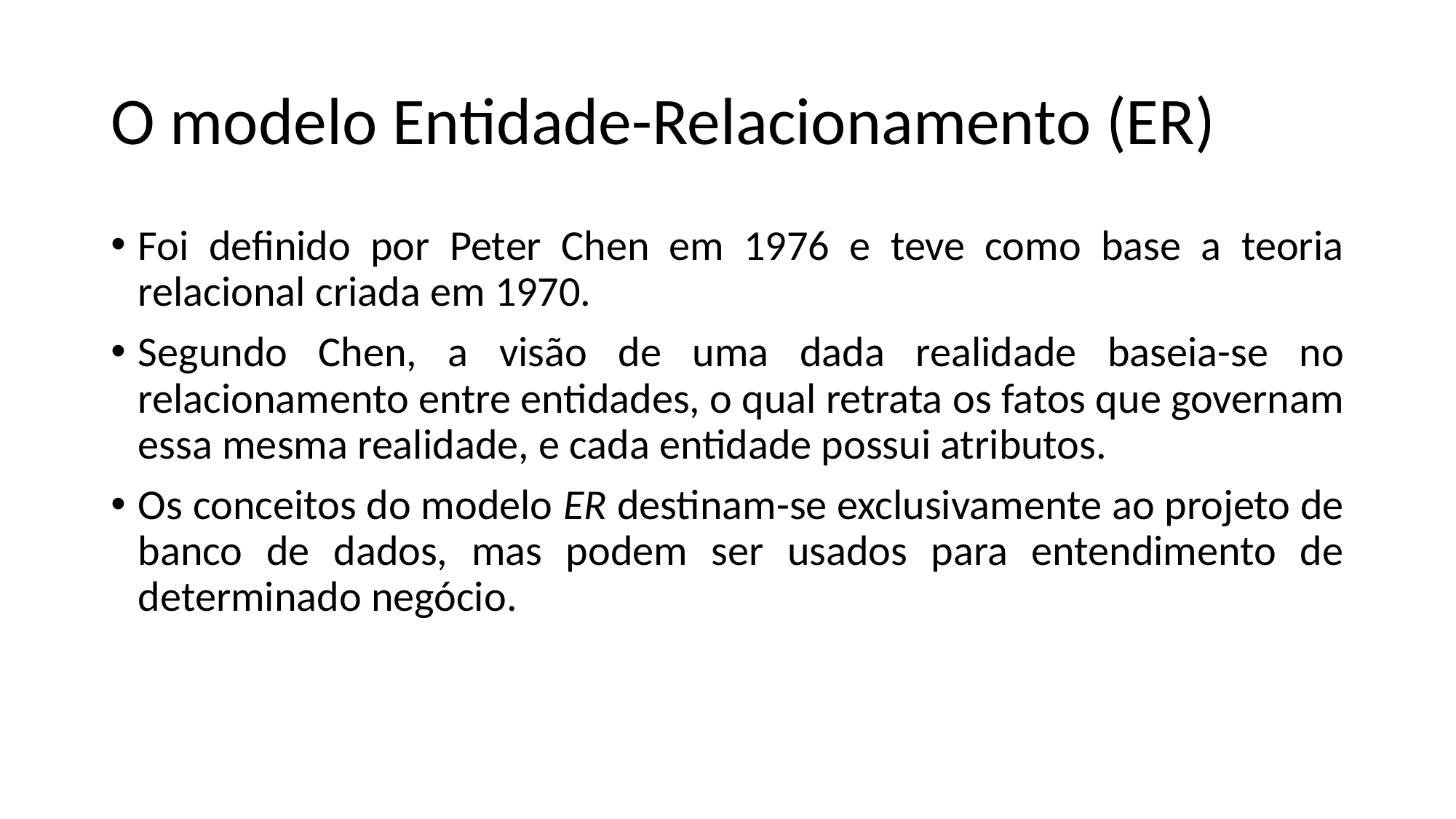

# O modelo Entidade-Relacionamento (ER)
Foi definido por Peter Chen em 1976 e teve como base a teoria relacional criada em 1970.
Segundo Chen, a visão de uma dada realidade baseia-se no relacionamento entre entidades, o qual retrata os fatos que governam essa mesma realidade, e cada entidade possui atributos.
Os conceitos do modelo ER destinam-se exclusivamente ao projeto de banco de dados, mas podem ser usados para entendimento de determinado negócio.